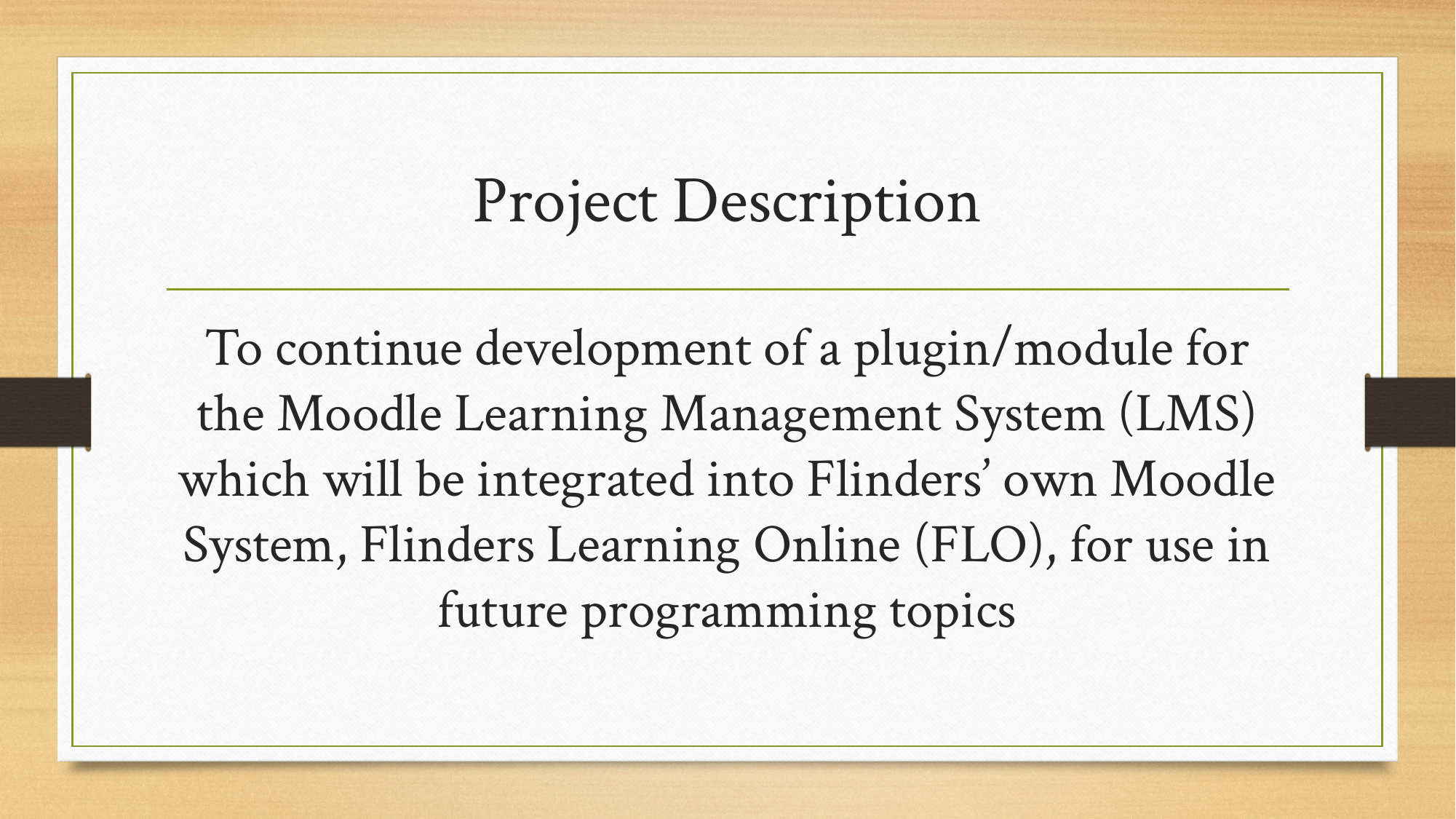

# Project Description
To continue development of a plugin/module for the Moodle Learning Management System (LMS) which will be integrated into Flinders’ own Moodle System, Flinders Learning Online (FLO), for use in future programming topics